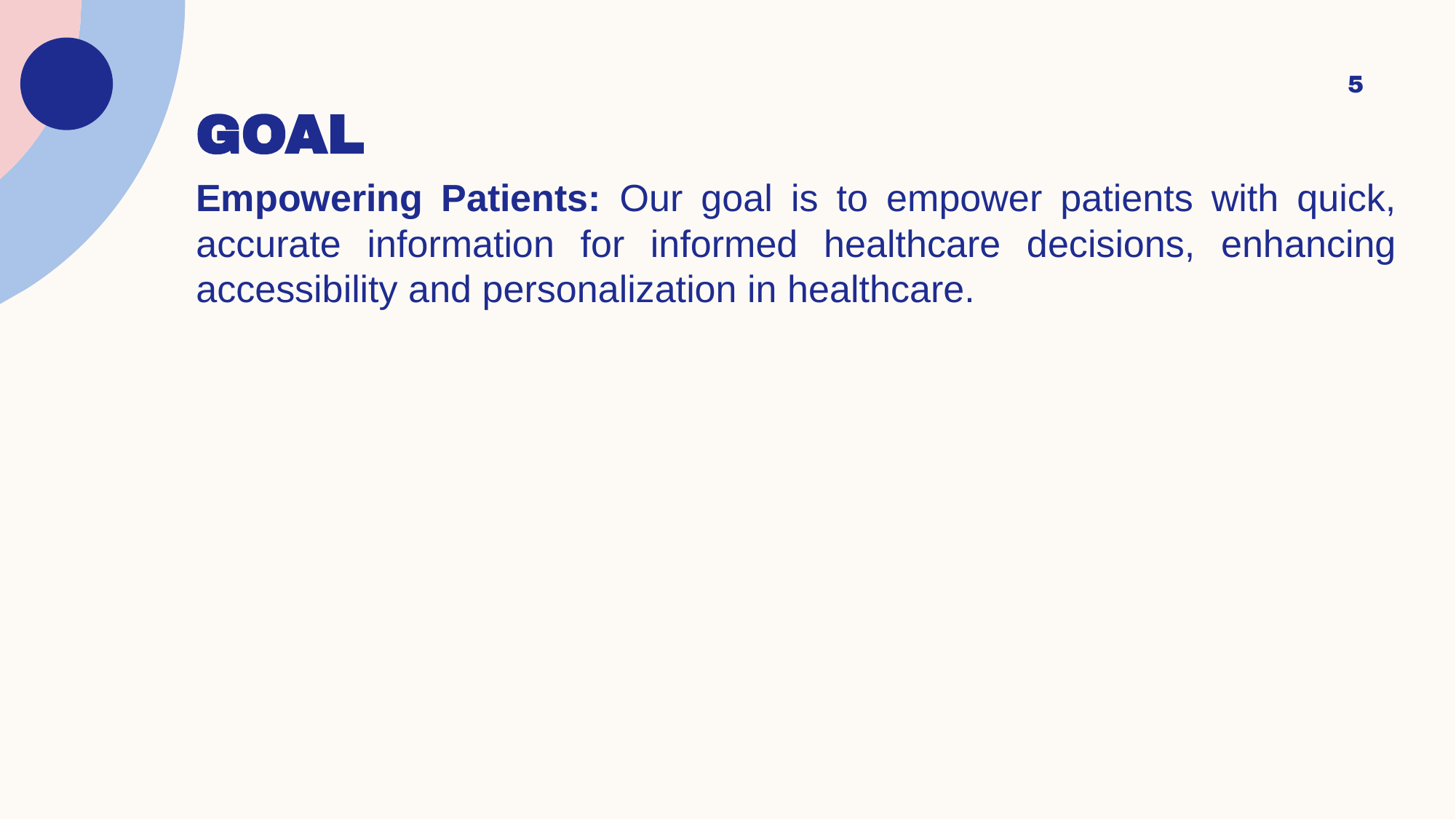

# Goal
5
Empowering Patients: Our goal is to empower patients with quick, accurate information for informed healthcare decisions, enhancing accessibility and personalization in healthcare.